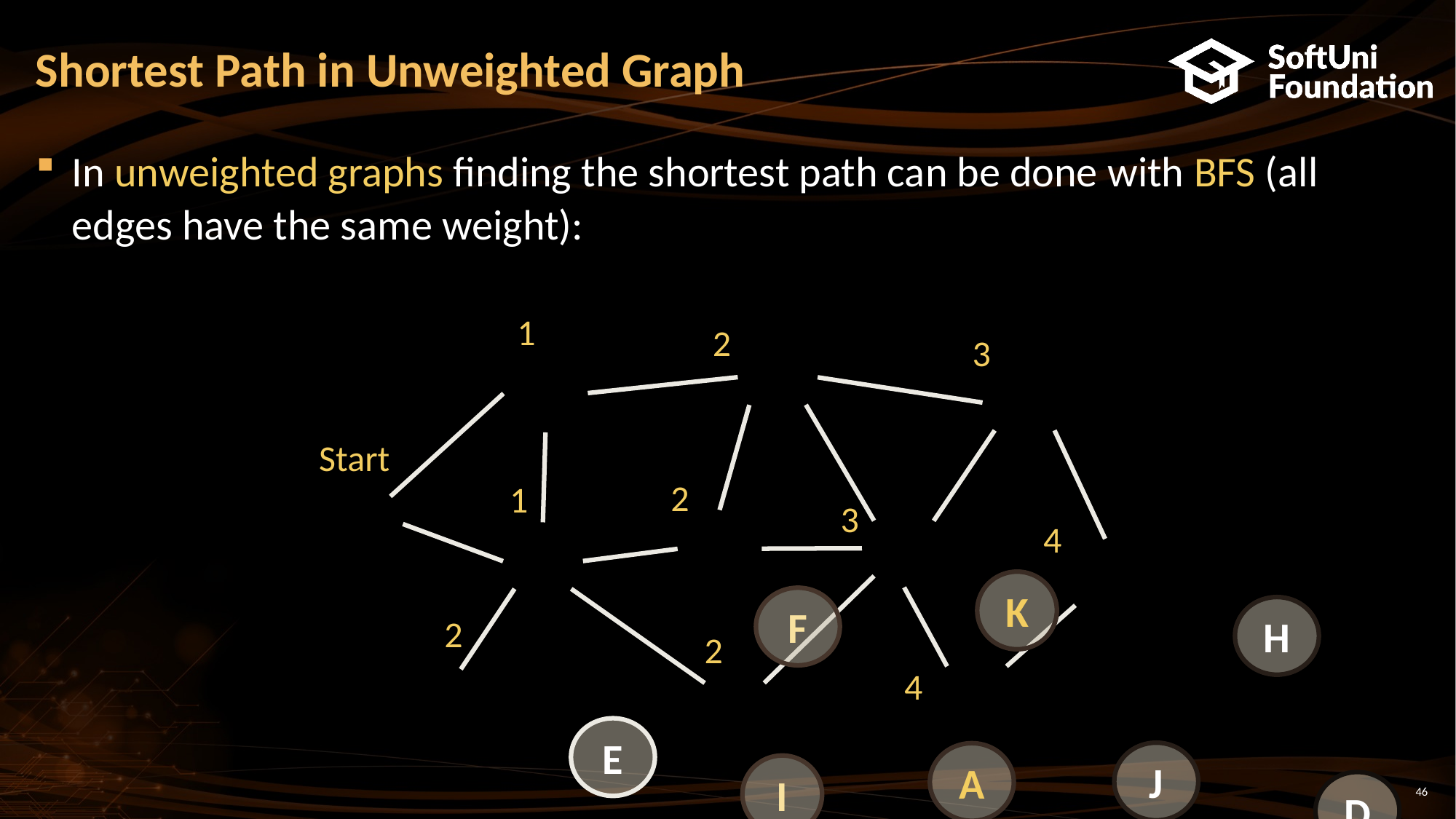

Shortest Path in Unweighted Graph
In unweighted graphs finding the shortest path can be done with BFS (all edges have the same weight):
1
2
3

Start

2
1
3
4

K

F

H

2
2
4
E
J
A
I
D
G
B
C
46